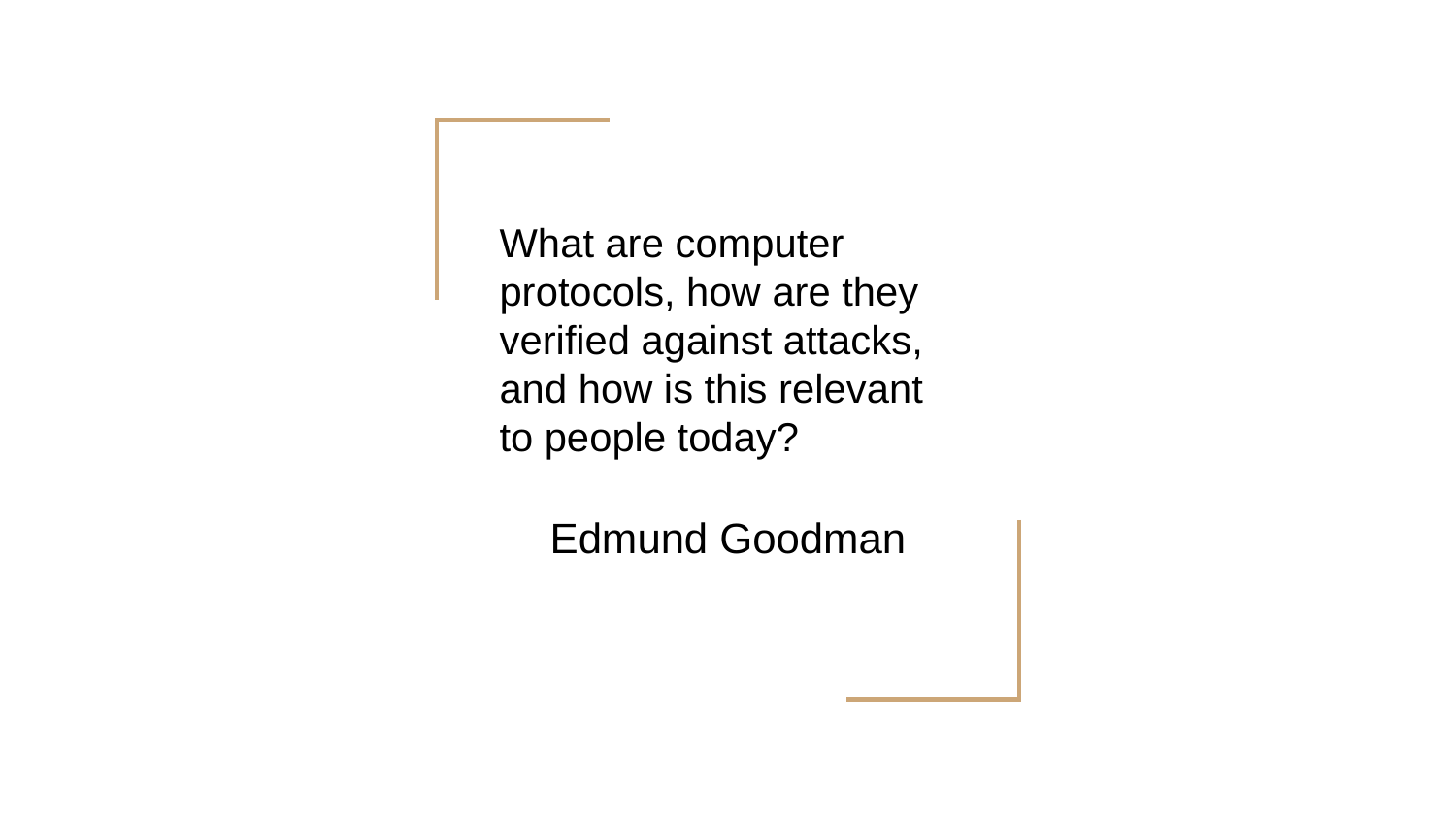

# What are computer protocols, how are they verified against attacks, and how is this relevant to people today?
Edmund Goodman